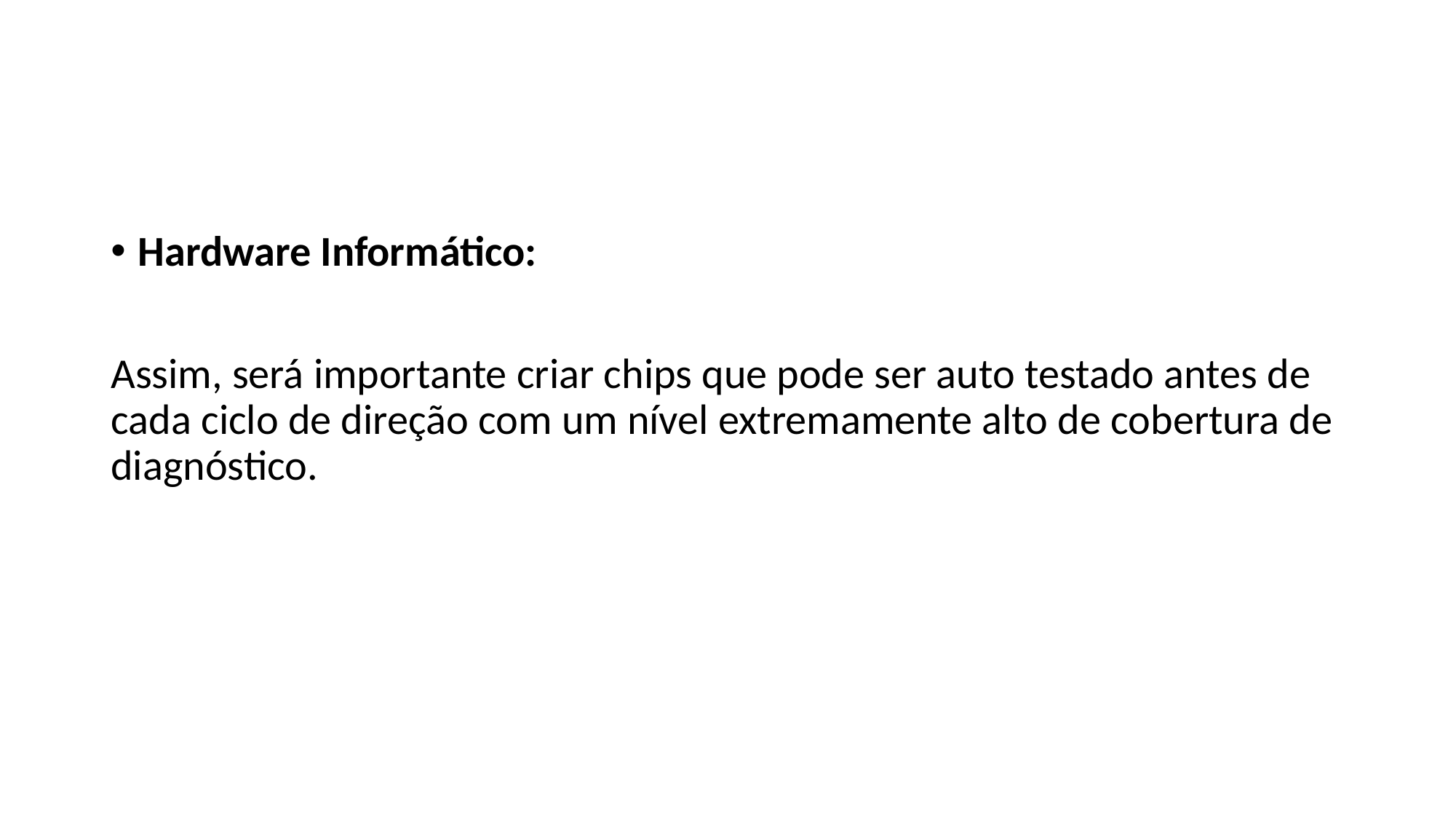

Hardware Informático:

Assim, será importante criar chips que pode ser auto testado antes de cada ciclo de direção com um nível extremamente alto de cobertura de diagnóstico.